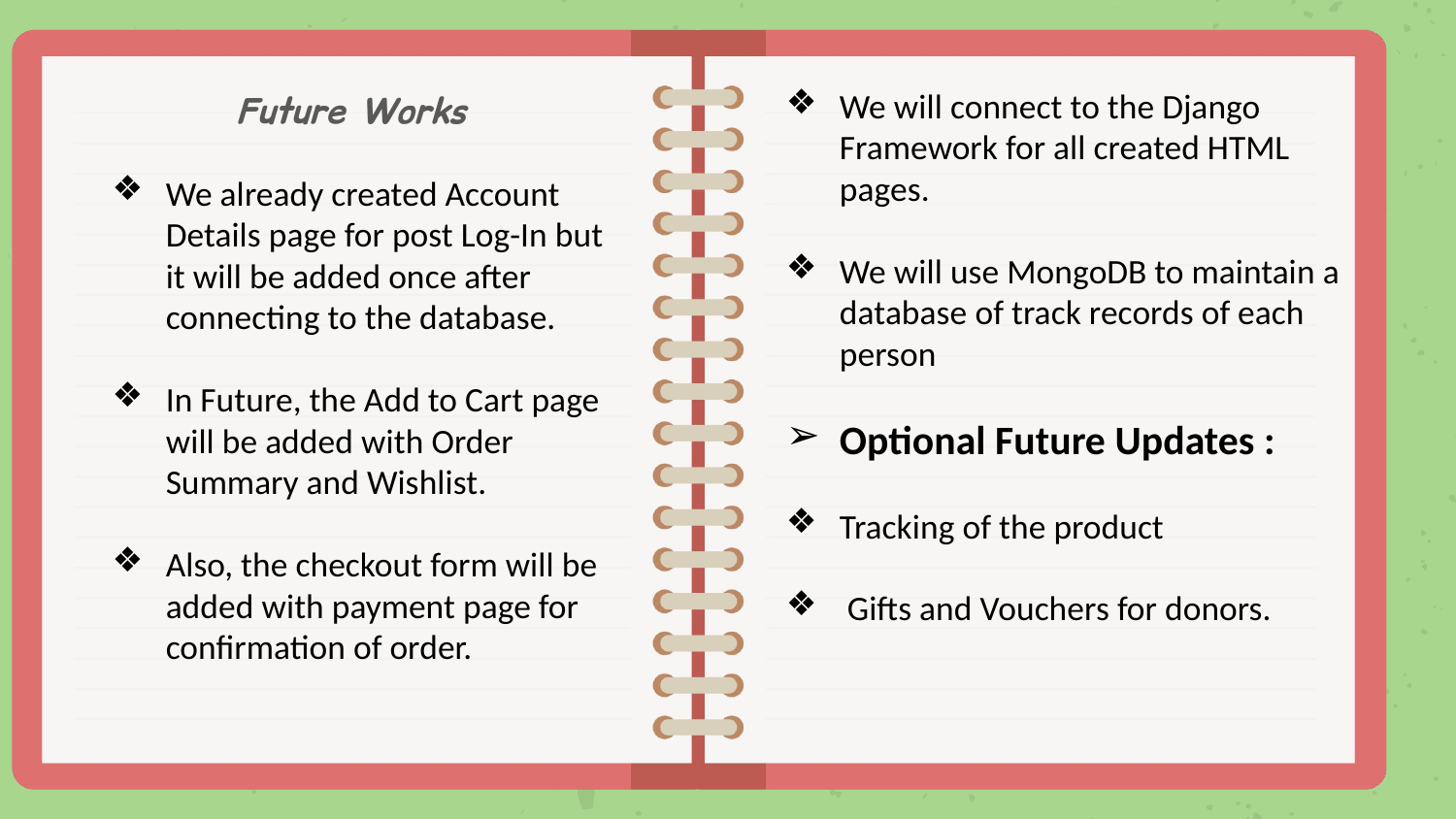

# Future Works
We will connect to the Django Framework for all created HTML pages.

We will use MongoDB to maintain a database of track records of each person

Optional Future Updates :

Tracking of the product

 Gifts and Vouchers for donors.

We already created Account Details page for post Log-In but it will be added once after connecting to the database.

In Future, the Add to Cart page will be added with Order Summary and Wishlist.

Also, the checkout form will be added with payment page for confirmation of order.